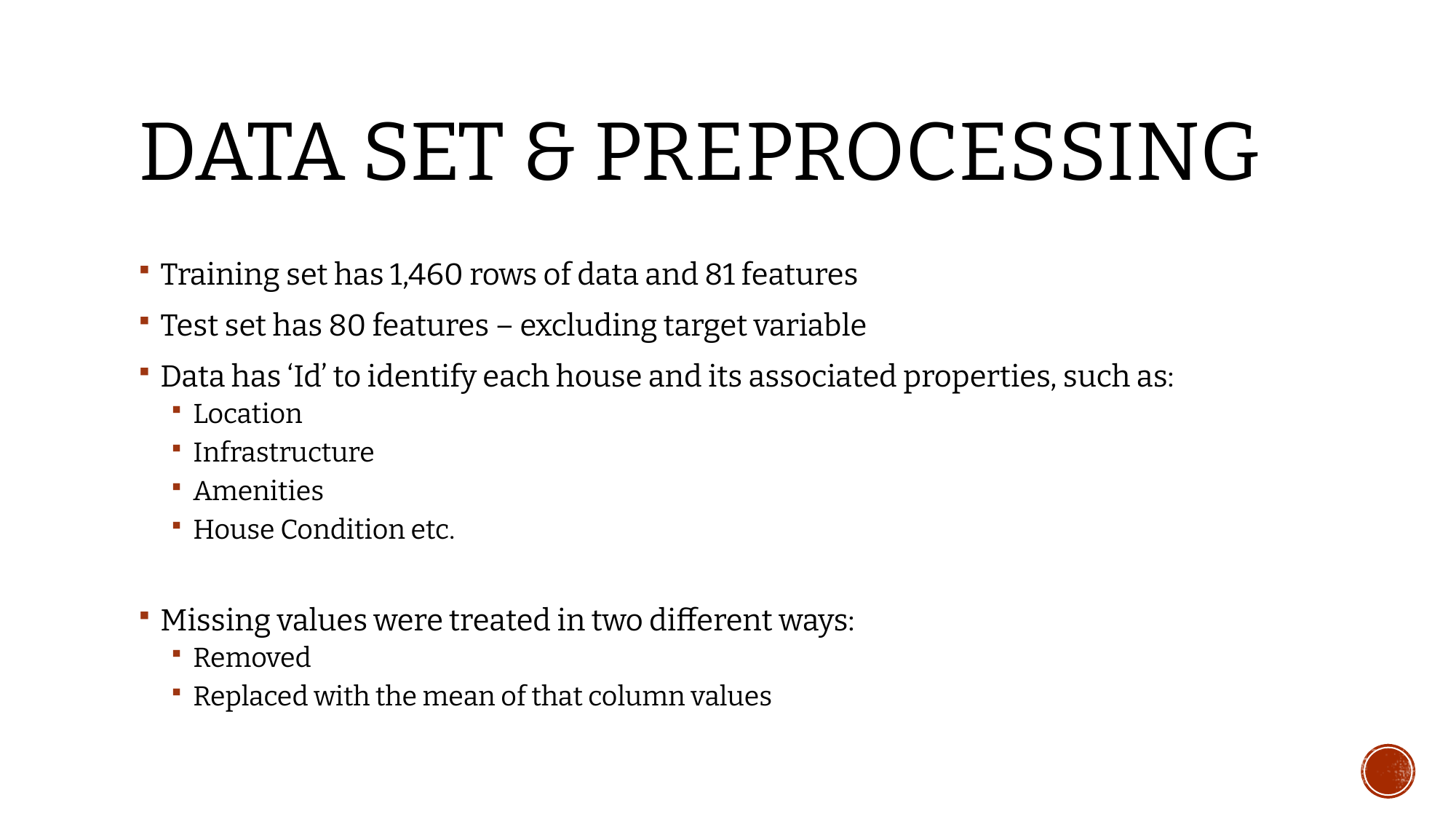

# DATA set & Preprocessing
Training set has 1,460 rows of data and 81 features
Test set has 80 features – excluding target variable
Data has ‘Id’ to identify each house and its associated properties, such as:
Location
Infrastructure
Amenities
House Condition etc.

Missing values were treated in two different ways:
Removed
Replaced with the mean of that column values